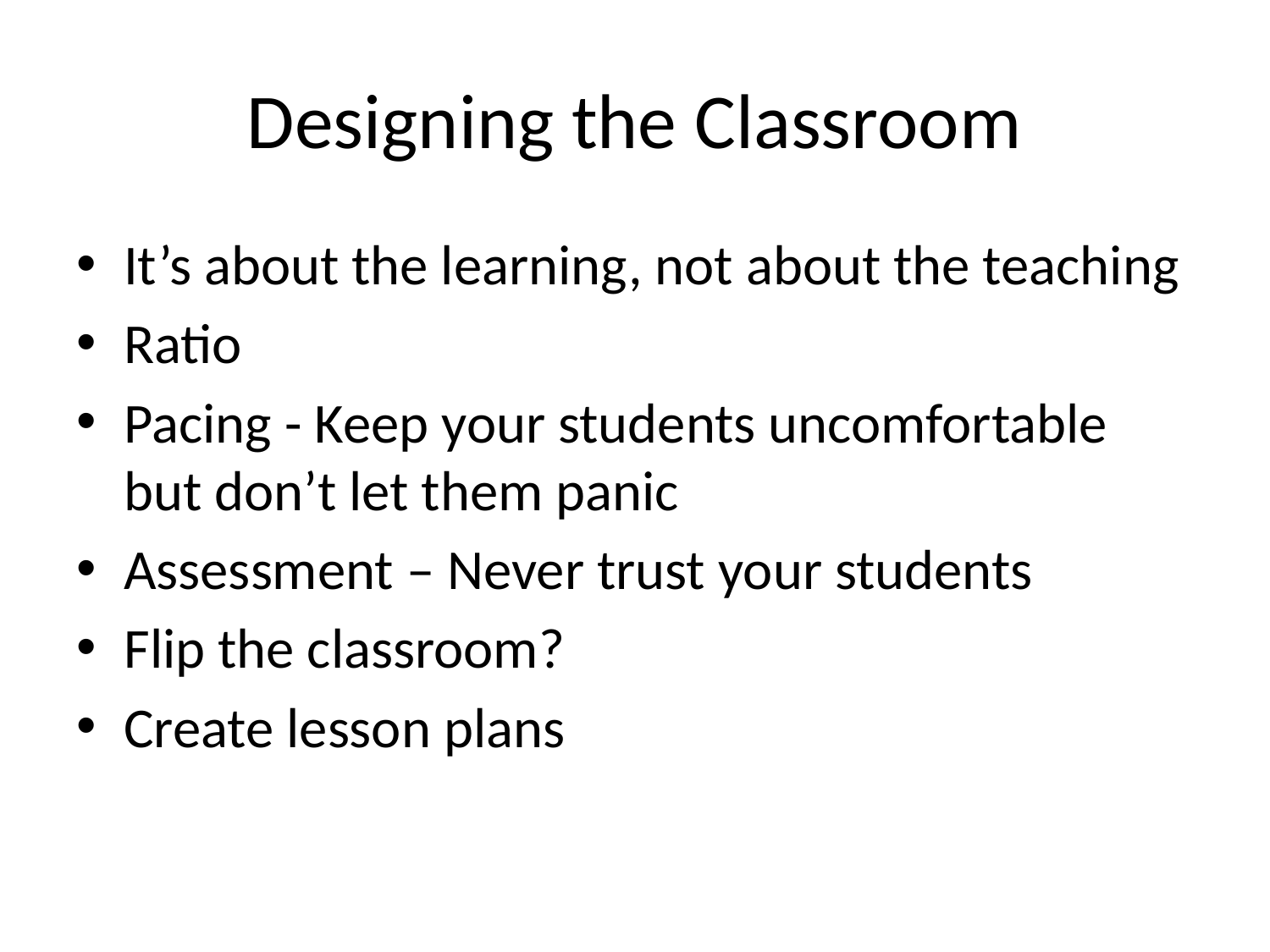

# Designing the Classroom
It’s about the learning, not about the teaching
Ratio
Pacing - Keep your students uncomfortable but don’t let them panic
Assessment – Never trust your students
Flip the classroom?
Create lesson plans